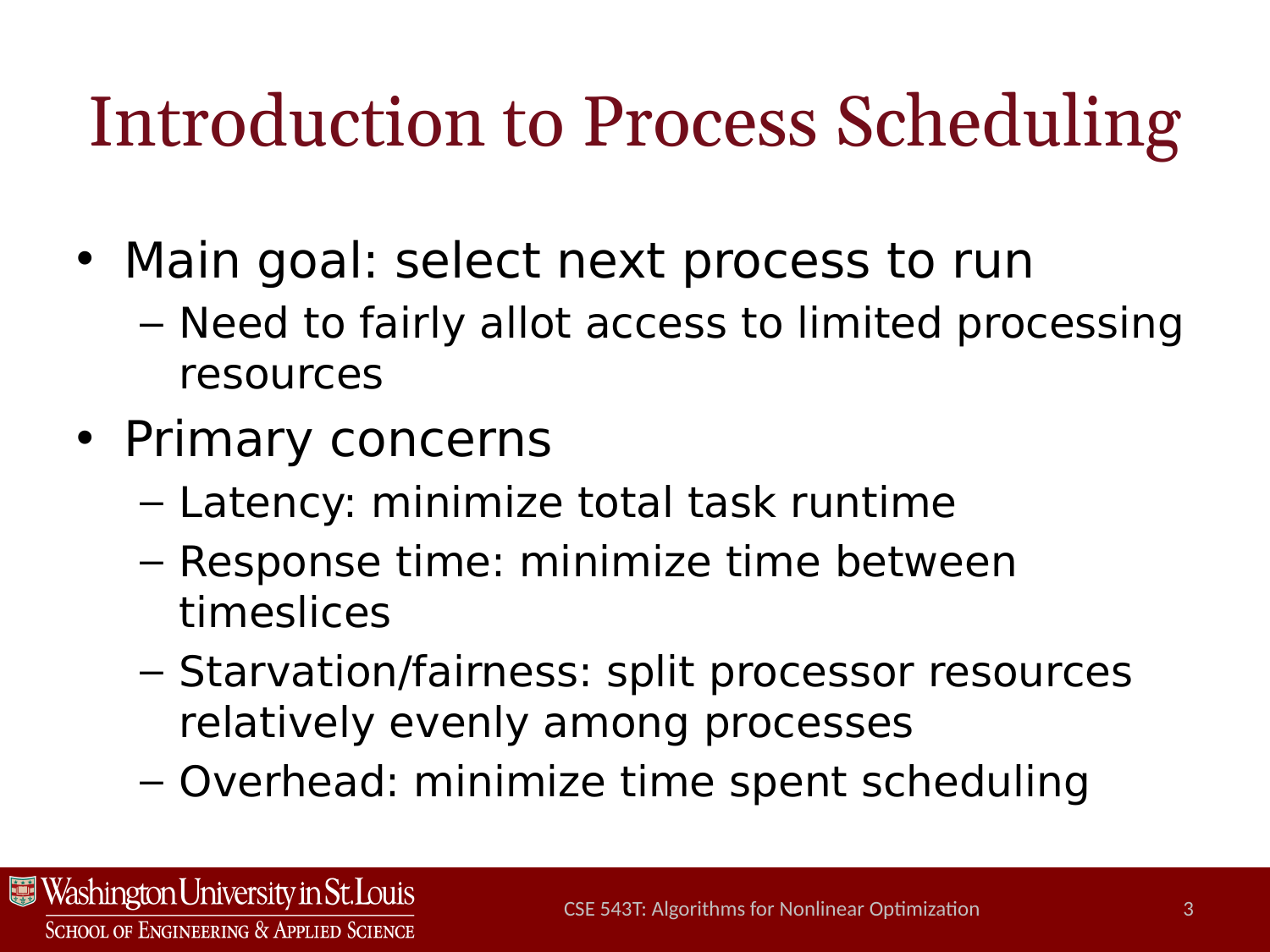

# Introduction to Process Scheduling
Main goal: select next process to run
Need to fairly allot access to limited processing resources
Primary concerns
Latency: minimize total task runtime
Response time: minimize time between timeslices
Starvation/fairness: split processor resources relatively evenly among processes
Overhead: minimize time spent scheduling

CSE 543T: Algorithms for Nonlinear Optimization
3